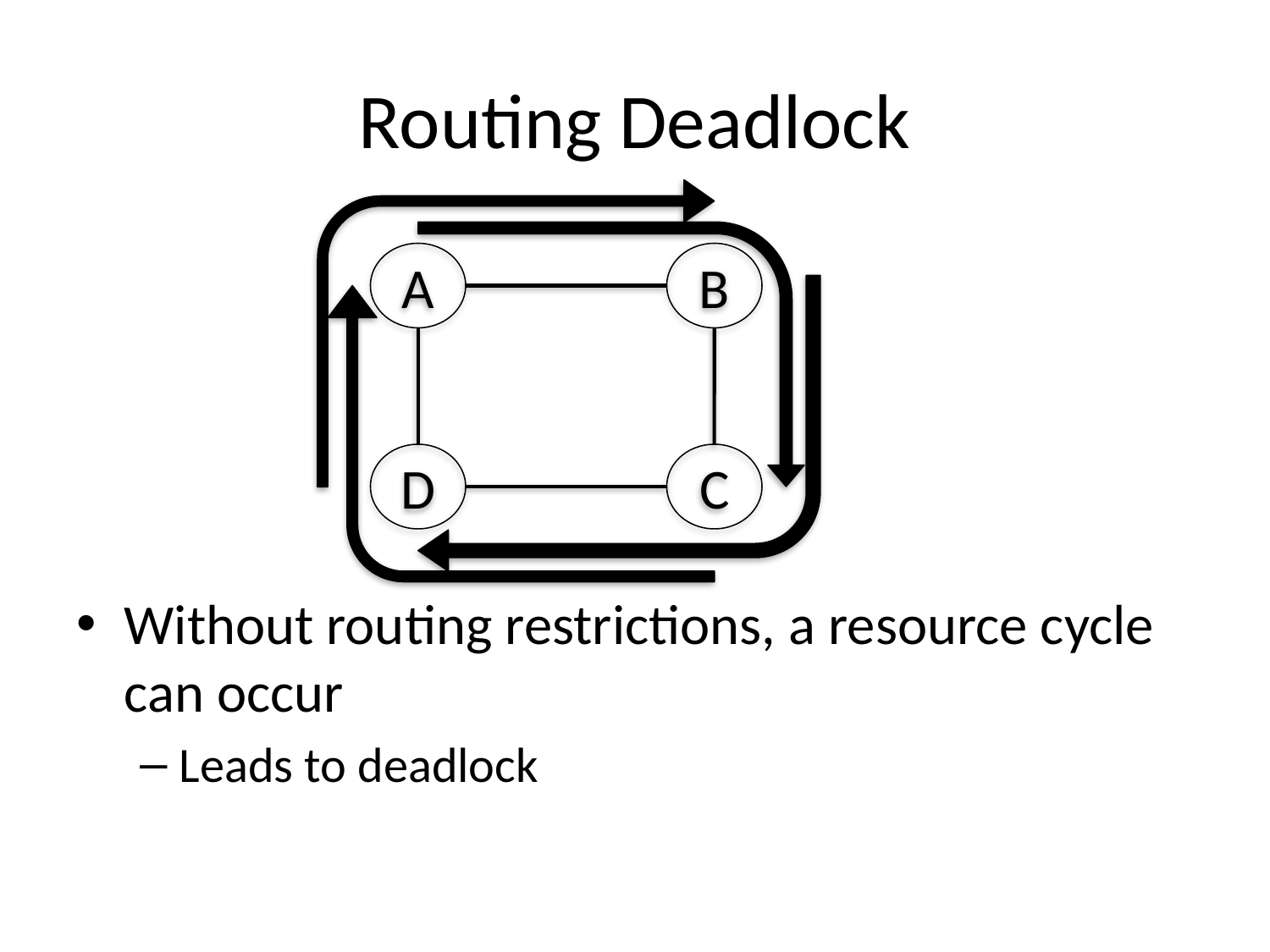

# Routing Deadlock

A
B

D
C
Without routing restrictions, a resource cycle can occur
Leads to deadlock